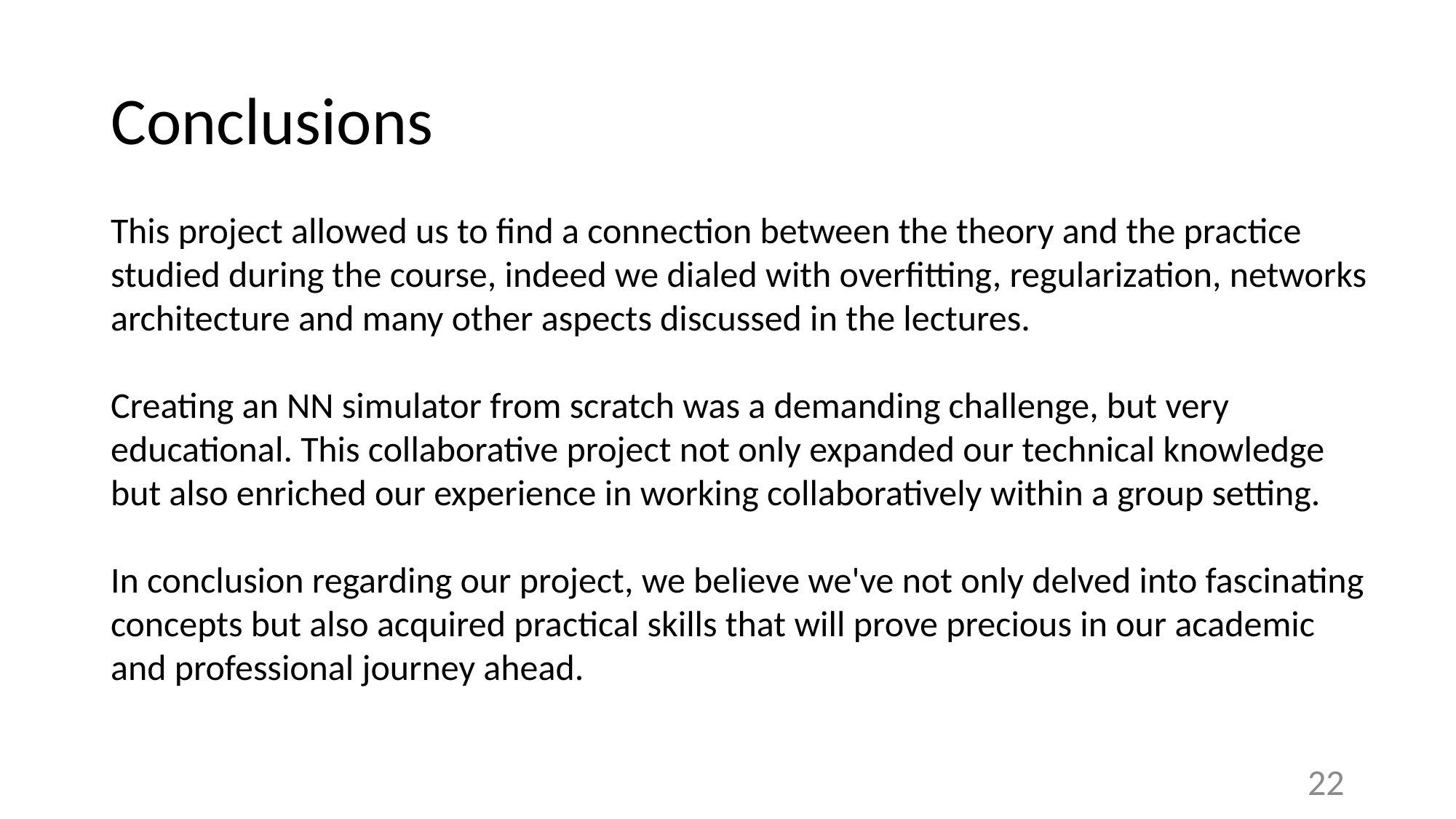

# Conclusions
This project allowed us to find a connection between the theory and the practice studied during the course, indeed we dialed with overfitting, regularization, networks architecture and many other aspects discussed in the lectures.

Creating an NN simulator from scratch was a demanding challenge, but very educational. This collaborative project not only expanded our technical knowledge but also enriched our experience in working collaboratively within a group setting.

In conclusion regarding our project, we believe we've not only delved into fascinating concepts but also acquired practical skills that will prove precious in our academic and professional journey ahead.
22